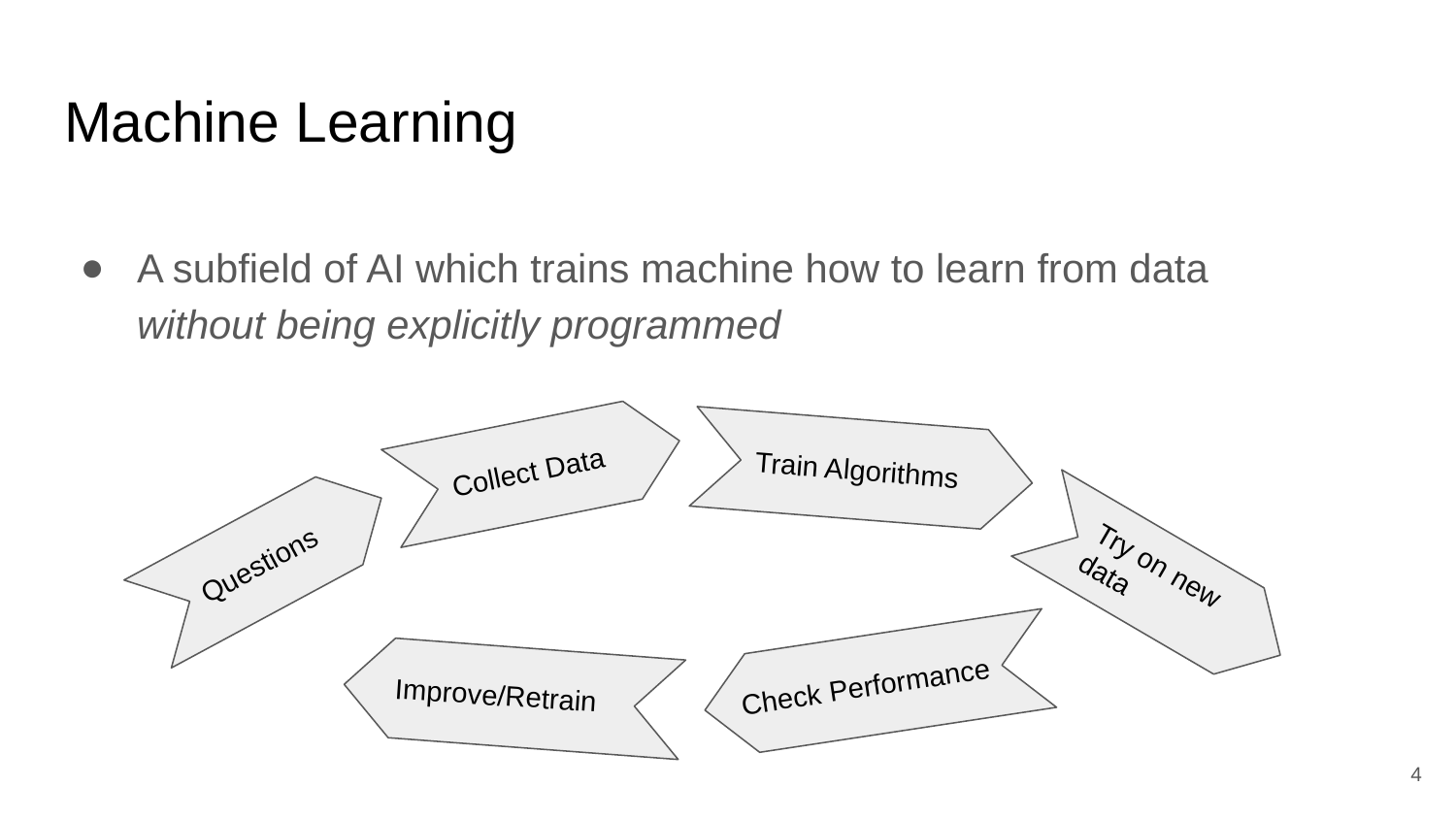

# Machine Learning
A subfield of AI which trains machine how to learn from data
without being explicitly programmed

Train Algorithms
Collect Data
Questions
Try on new data

Check Performance
Improve/Retrain
4